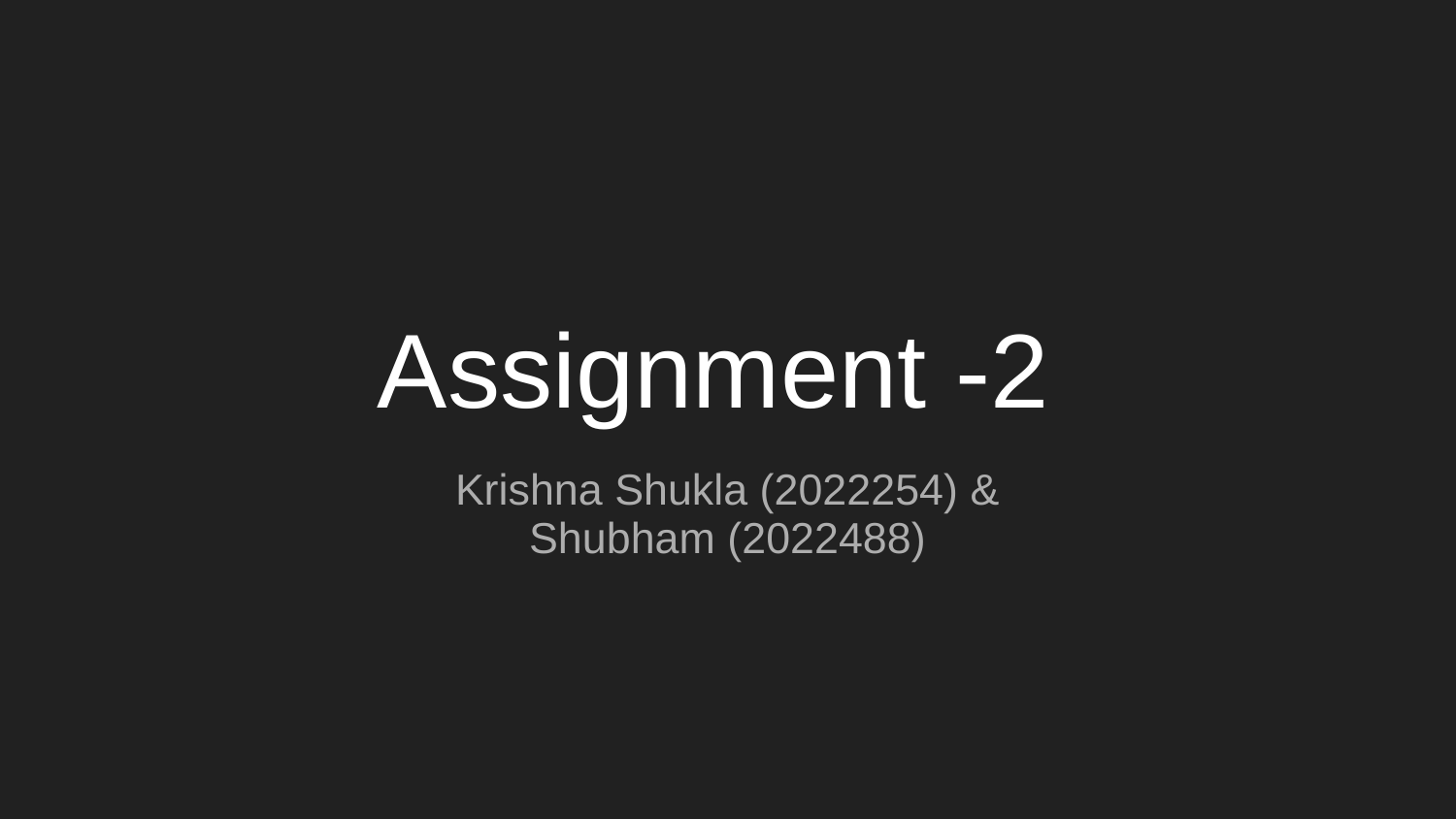

# Assignment -2
Krishna Shukla (2022254) &
Shubham (2022488)